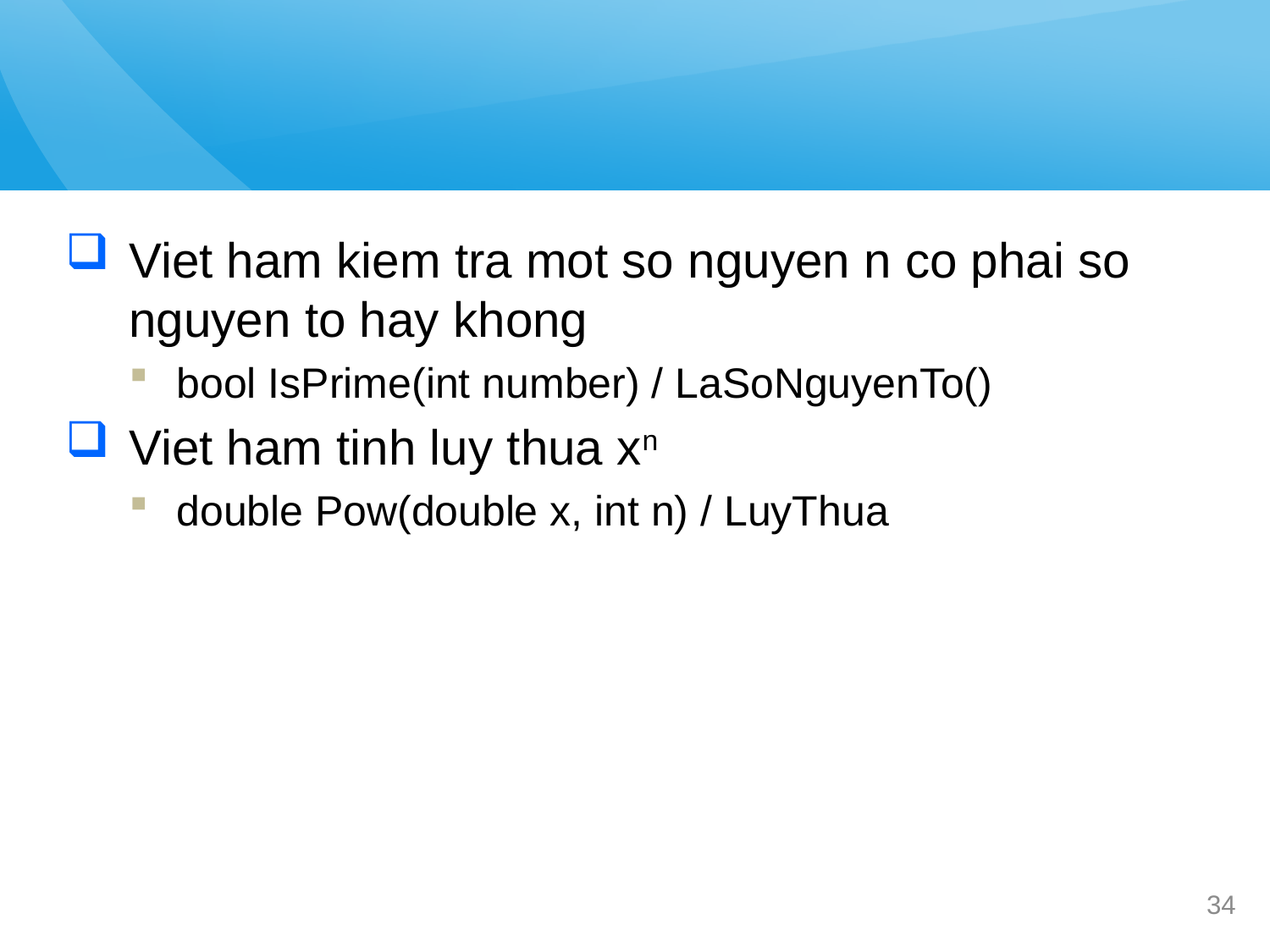

#
Viet ham kiem tra mot so nguyen n co phai so nguyen to hay khong
bool IsPrime(int number) / LaSoNguyenTo()
Viet ham tinh luy thua xn
double Pow(double x, int n) / LuyThua
34